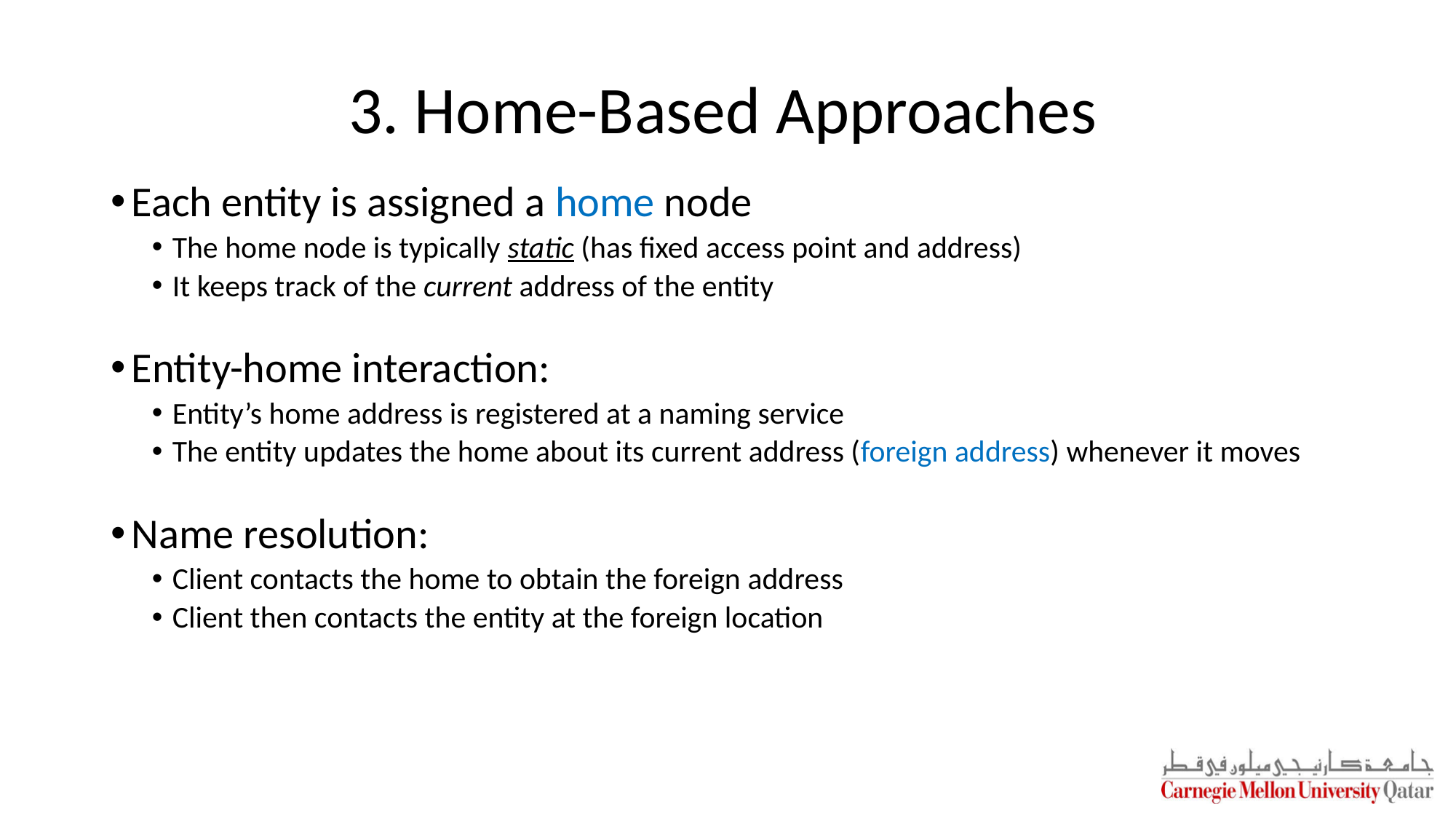

# 3. Home-Based Approaches
Each entity is assigned a home node
The home node is typically static (has fixed access point and address)
It keeps track of the current address of the entity

Entity-home interaction:
Entity’s home address is registered at a naming service
The entity updates the home about its current address (foreign address) whenever it moves

Name resolution:
Client contacts the home to obtain the foreign address
Client then contacts the entity at the foreign location